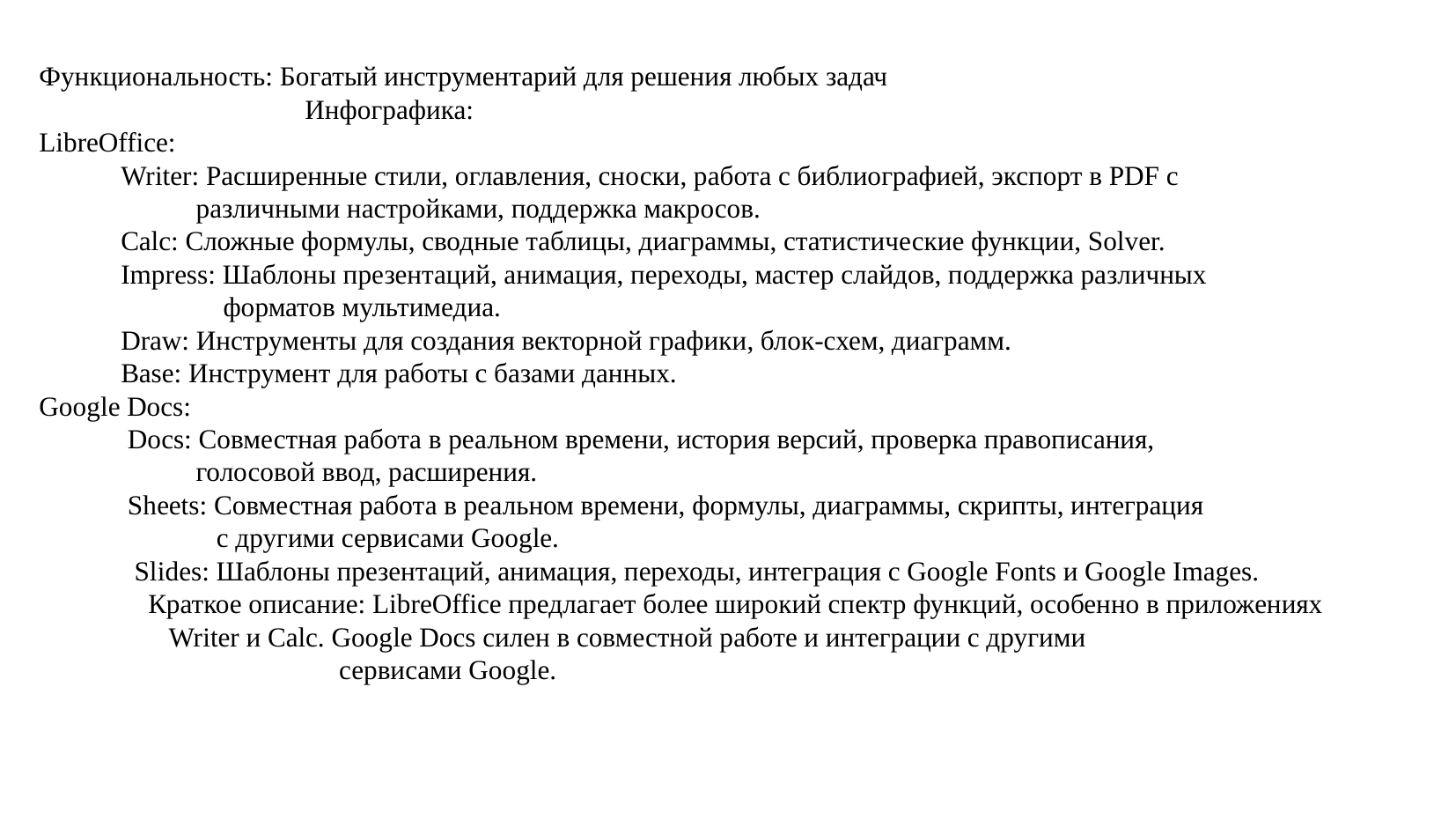

Функциональность: Богатый инструментарий для решения любых задач
                                       Инфографика:
LibreOffice:
            Writer: Расширенные стили, оглавления, сноски, работа с библиографией, экспорт в PDF с
                       различными настройками, поддержка макросов.
            Calc: Сложные формулы, сводные таблицы, диаграммы, статистические функции, Solver.
            Impress: Шаблоны презентаций, анимация, переходы, мастер слайдов, поддержка различных
                           форматов мультимедиа.
            Draw: Инструменты для создания векторной графики, блок-схем, диаграмм.
            Base: Инструмент для работы с базами данных.
Google Docs:
             Docs: Совместная работа в реальном времени, история версий, проверка правописания,
                       голосовой ввод, расширения.
             Sheets: Совместная работа в реальном времени, формулы, диаграммы, скрипты, интеграция
                          с другими сервисами Google.
              Slides: Шаблоны презентаций, анимация, переходы, интеграция с Google Fonts и Google Images.
                Краткое описание: LibreOffice предлагает более широкий спектр функций, особенно в приложениях                                   Writer и Calc. Google Docs силен в совместной работе и интеграции с другими
                                            сервисами Google.